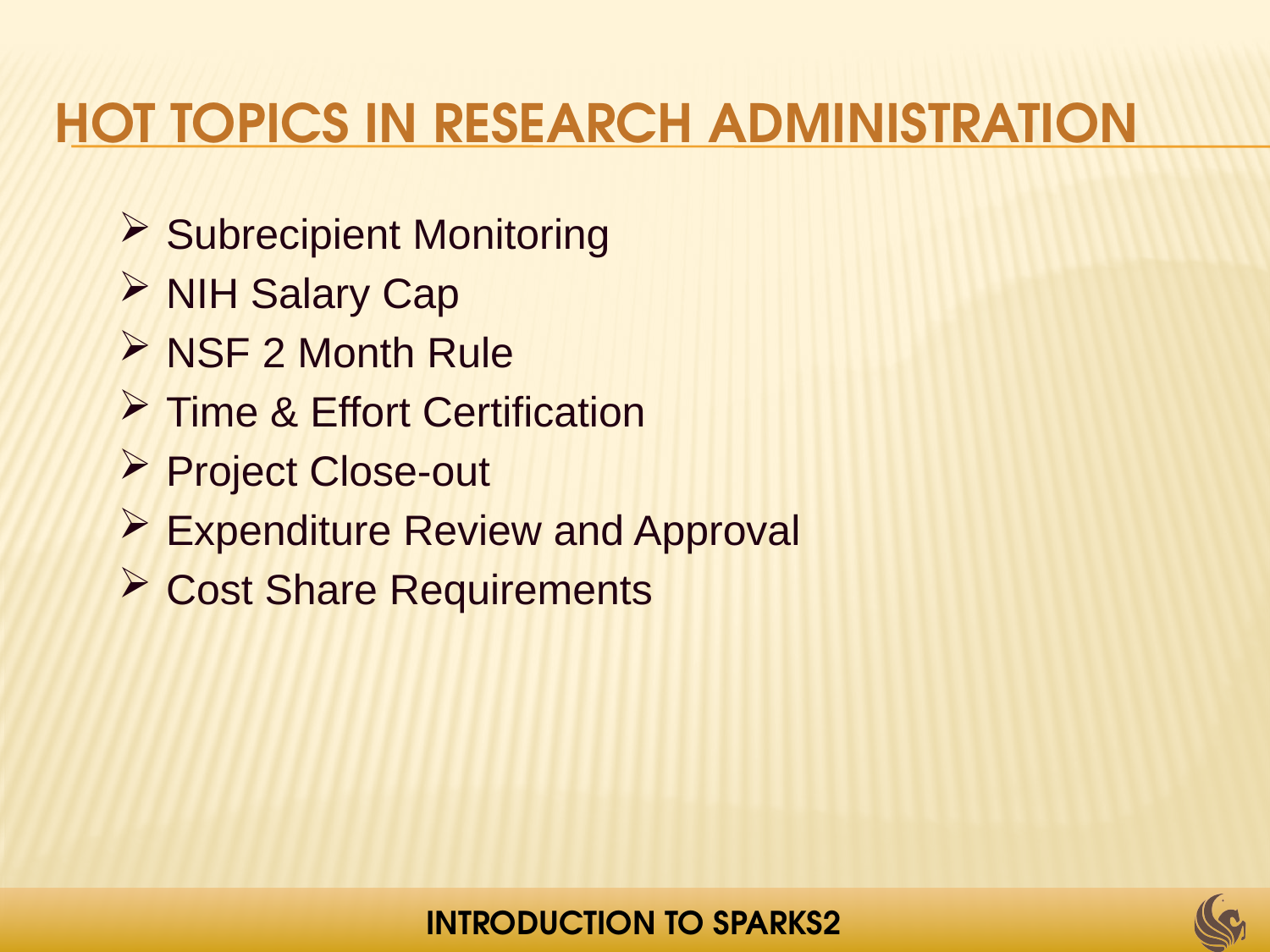

# Hot Topics in Research Administration
Subrecipient Monitoring
NIH Salary Cap
NSF 2 Month Rule
Time & Effort Certification
Project Close-out
Expenditure Review and Approval
Cost Share Requirements
INTRODUCTION TO SPARKS2